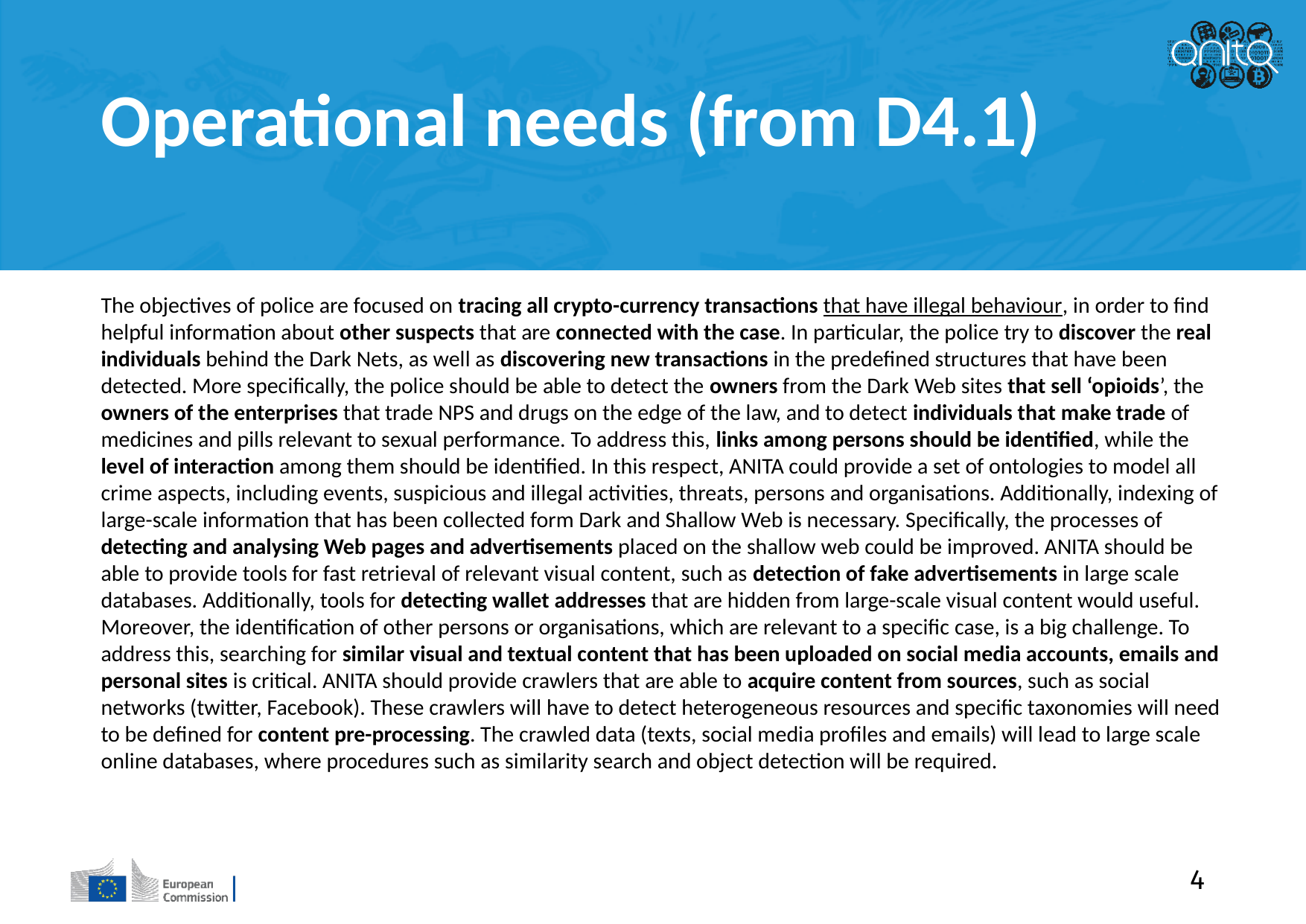

Operational needs (from D4.1)
The objectives of police are focused on tracing all crypto-currency transactions that have illegal behaviour, in order to find helpful information about other suspects that are connected with the case. In particular, the police try to discover the real individuals behind the Dark Nets, as well as discovering new transactions in the predefined structures that have been detected. More specifically, the police should be able to detect the owners from the Dark Web sites that sell ‘opioids’, the owners of the enterprises that trade NPS and drugs on the edge of the law, and to detect individuals that make trade of medicines and pills relevant to sexual performance. To address this, links among persons should be identified, while the level of interaction among them should be identified. In this respect, ANITA could provide a set of ontologies to model all crime aspects, including events, suspicious and illegal activities, threats, persons and organisations. Additionally, indexing of large-scale information that has been collected form Dark and Shallow Web is necessary. Specifically, the processes of detecting and analysing Web pages and advertisements placed on the shallow web could be improved. ANITA should be able to provide tools for fast retrieval of relevant visual content, such as detection of fake advertisements in large scale databases. Additionally, tools for detecting wallet addresses that are hidden from large-scale visual content would useful. Moreover, the identification of other persons or organisations, which are relevant to a specific case, is a big challenge. To address this, searching for similar visual and textual content that has been uploaded on social media accounts, emails and personal sites is critical. ANITA should provide crawlers that are able to acquire content from sources, such as social networks (twitter, Facebook). These crawlers will have to detect heterogeneous resources and specific taxonomies will need to be defined for content pre-processing. The crawled data (texts, social media profiles and emails) will lead to large scale online databases, where procedures such as similarity search and object detection will be required.
4